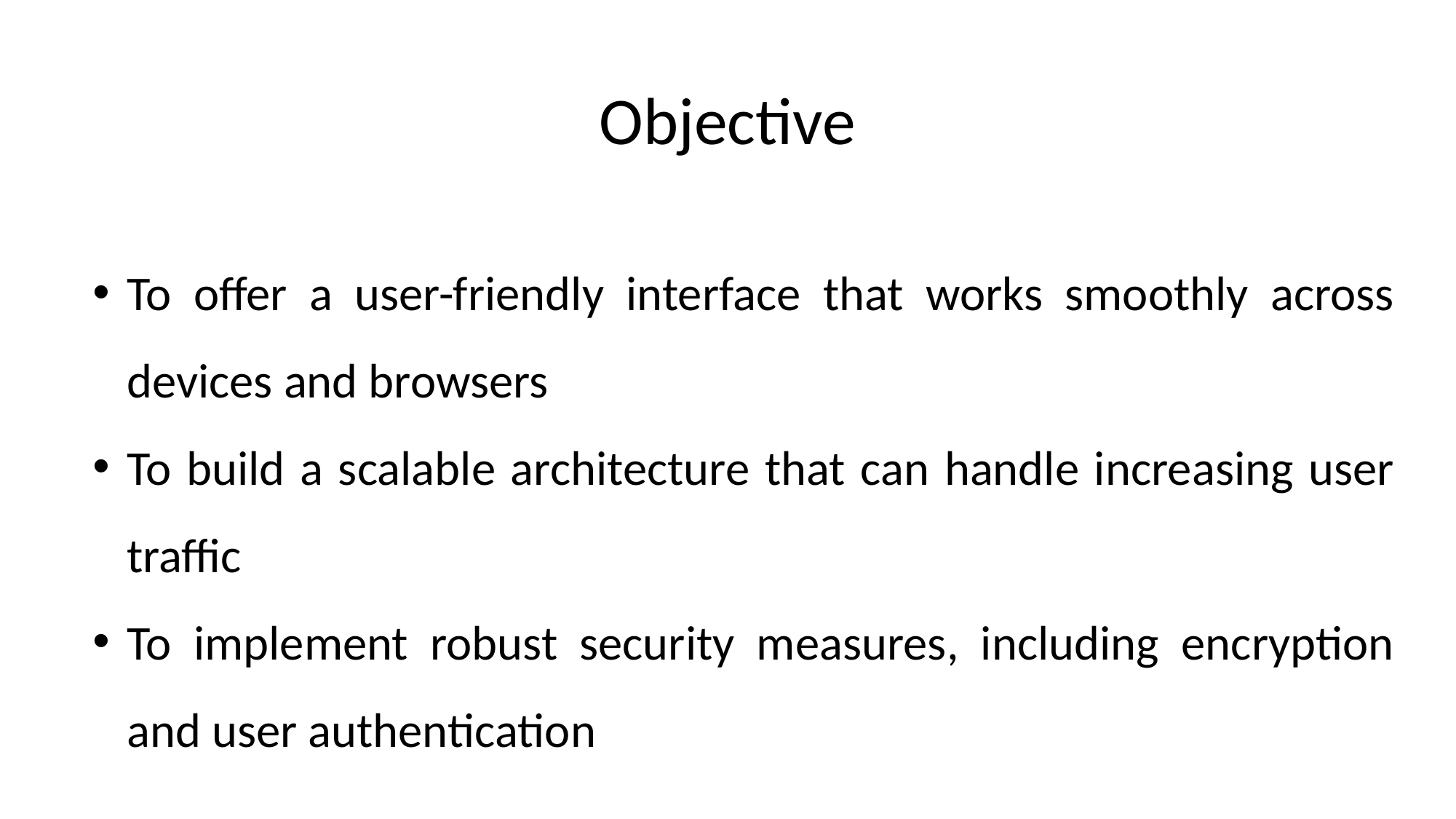

# Objective
To offer a user-friendly interface that works smoothly across devices and browsers
To build a scalable architecture that can handle increasing user traffic
To implement robust security measures, including encryption and user authentication